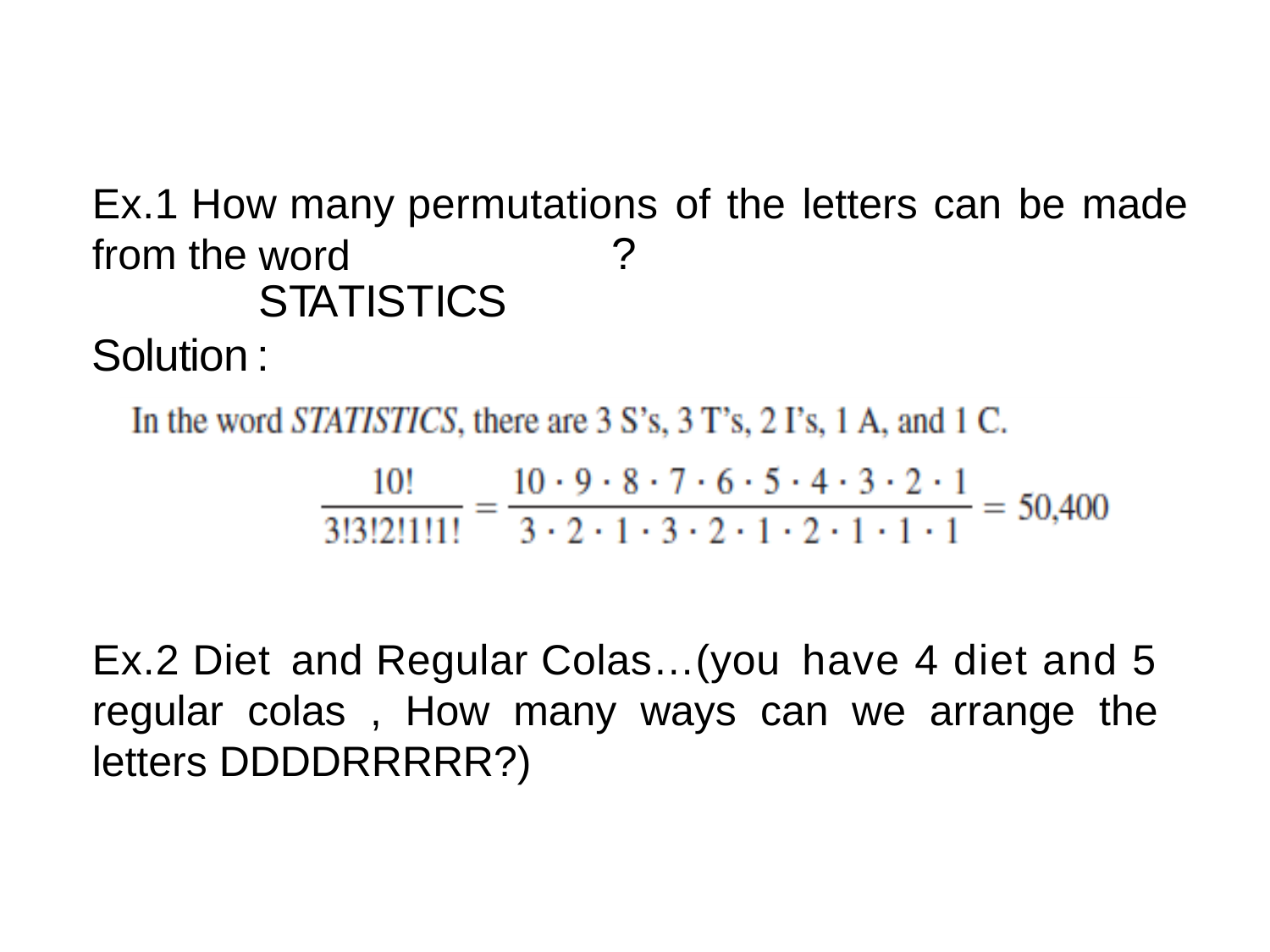

Ex.1 How many permutations
of
the
letters
can
be
made
word STATISTICS
?
from the
Solution
:

Ex.2 Diet
and Regular Colas…(you
have 4 diet and 5
regular
colas
,
How
many
ways
can
we
arrange
the
letters DDDDRRRRR?)